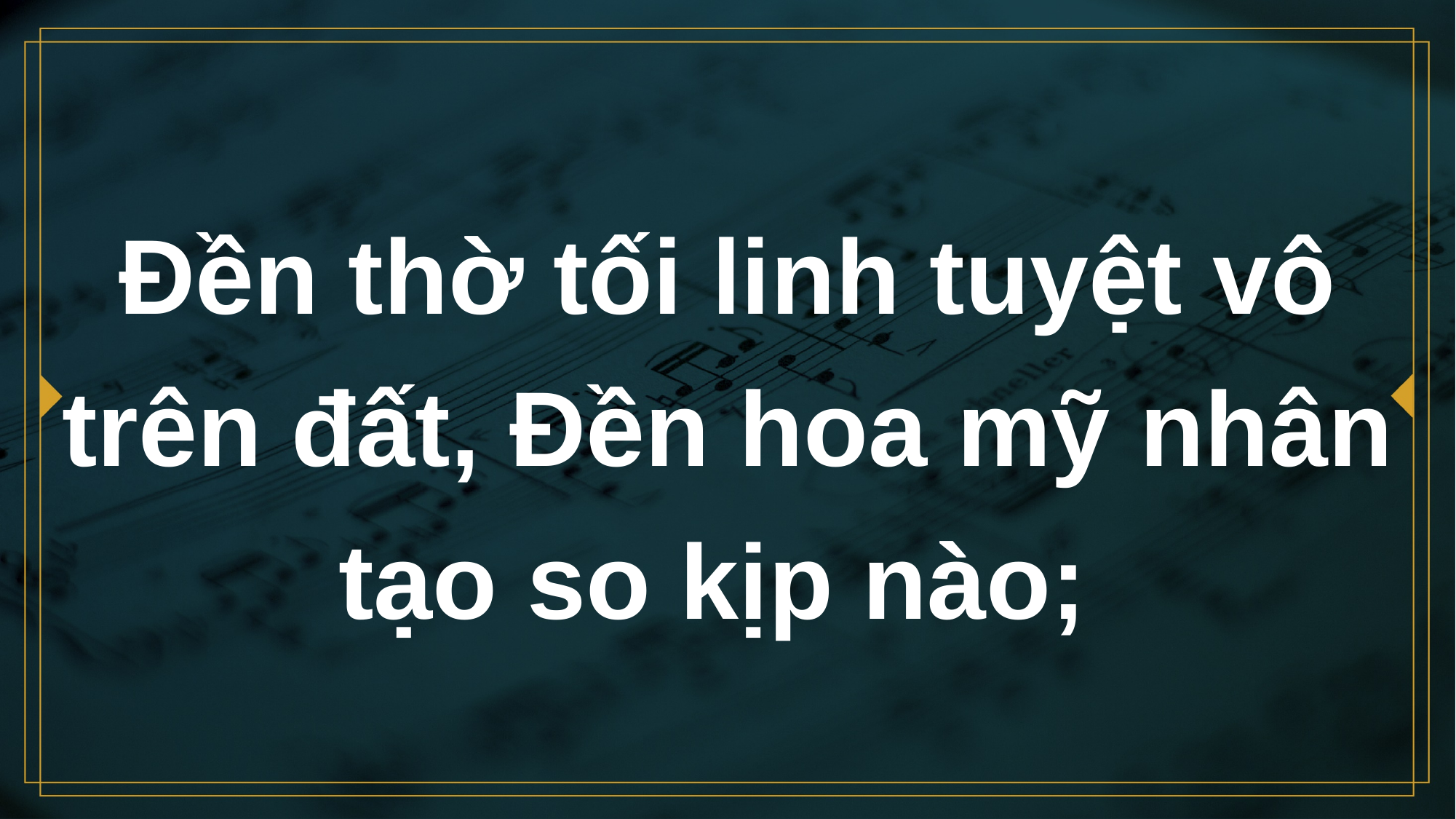

# Đền thờ tối linh tuyệt vô trên đất, Đền hoa mỹ nhân tạo so kịp nào;